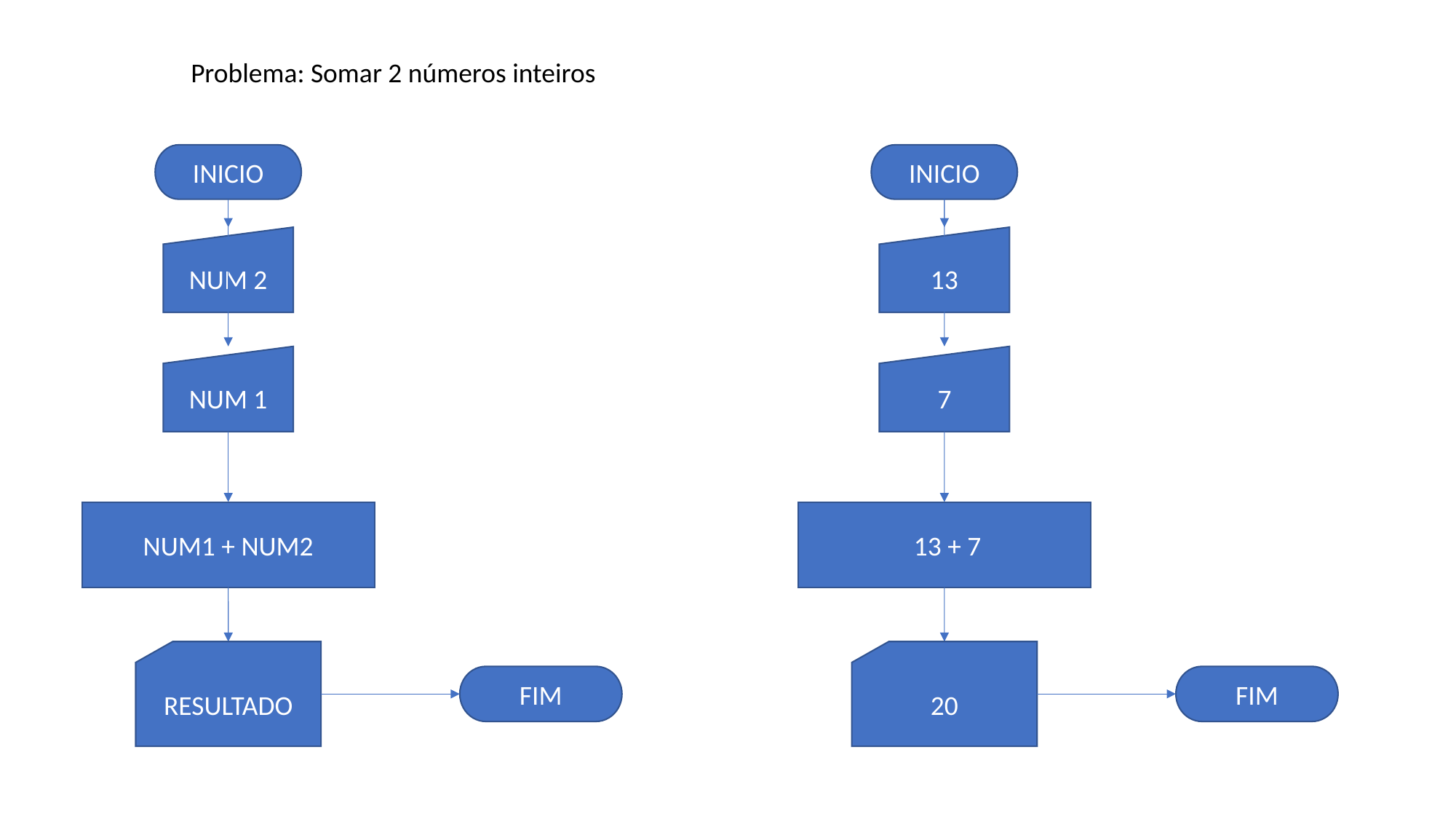

Problema: Somar 2 números inteiros
INICIO
INICIO
NUM 2
13
NUM 1
7
NUM1 + NUM2
  13 + 7
RESULTADO
20
FIM
FIM